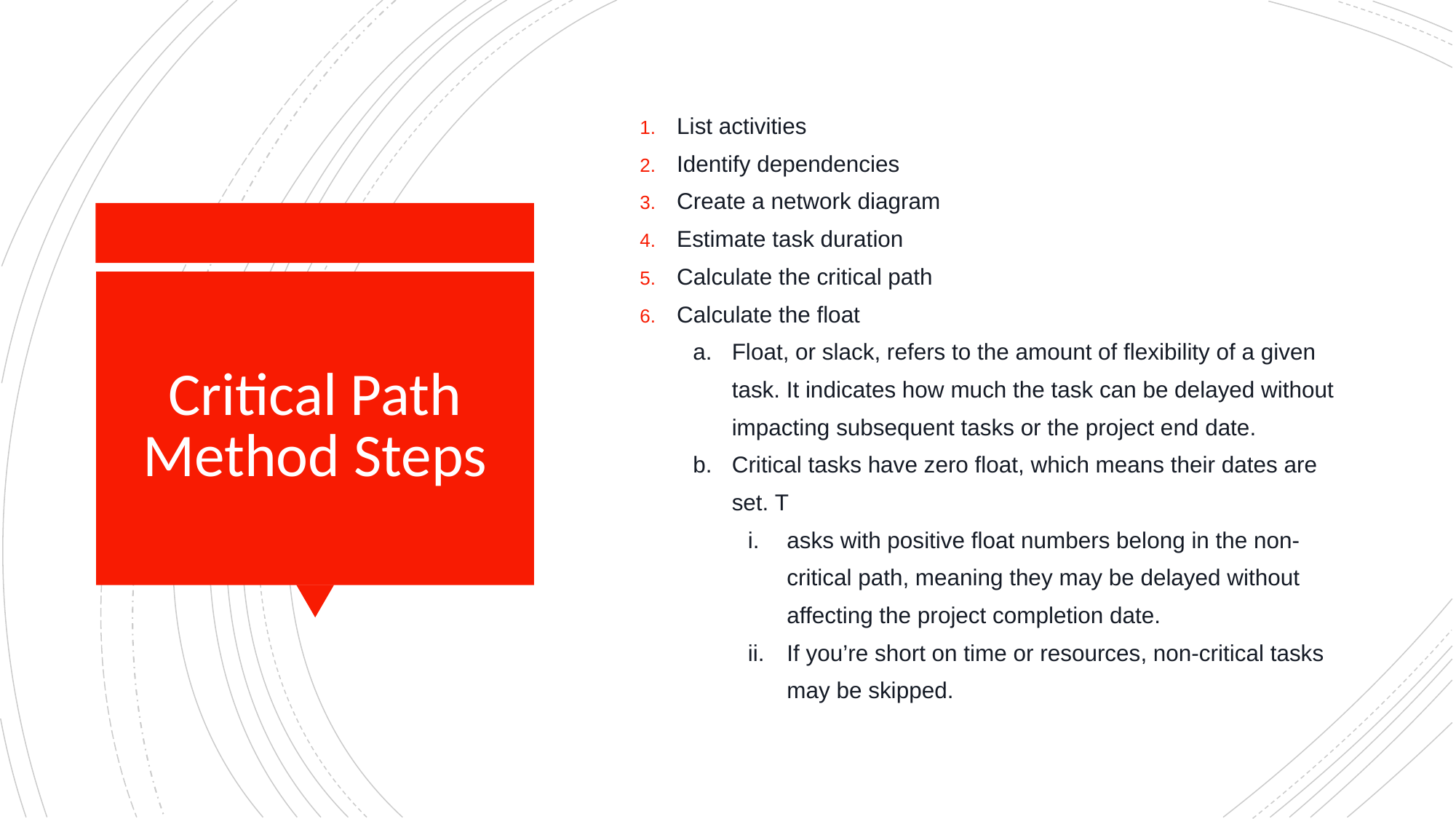

List activities
Identify dependencies
Create a network diagram
Estimate task duration
Calculate the critical path
Calculate the float
Float, or slack, refers to the amount of flexibility of a given task. It indicates how much the task can be delayed without impacting subsequent tasks or the project end date.
Critical tasks have zero float, which means their dates are set. T
asks with positive float numbers belong in the non-critical path, meaning they may be delayed without affecting the project completion date.
If you’re short on time or resources, non-critical tasks may be skipped.

# Critical Path Method Steps